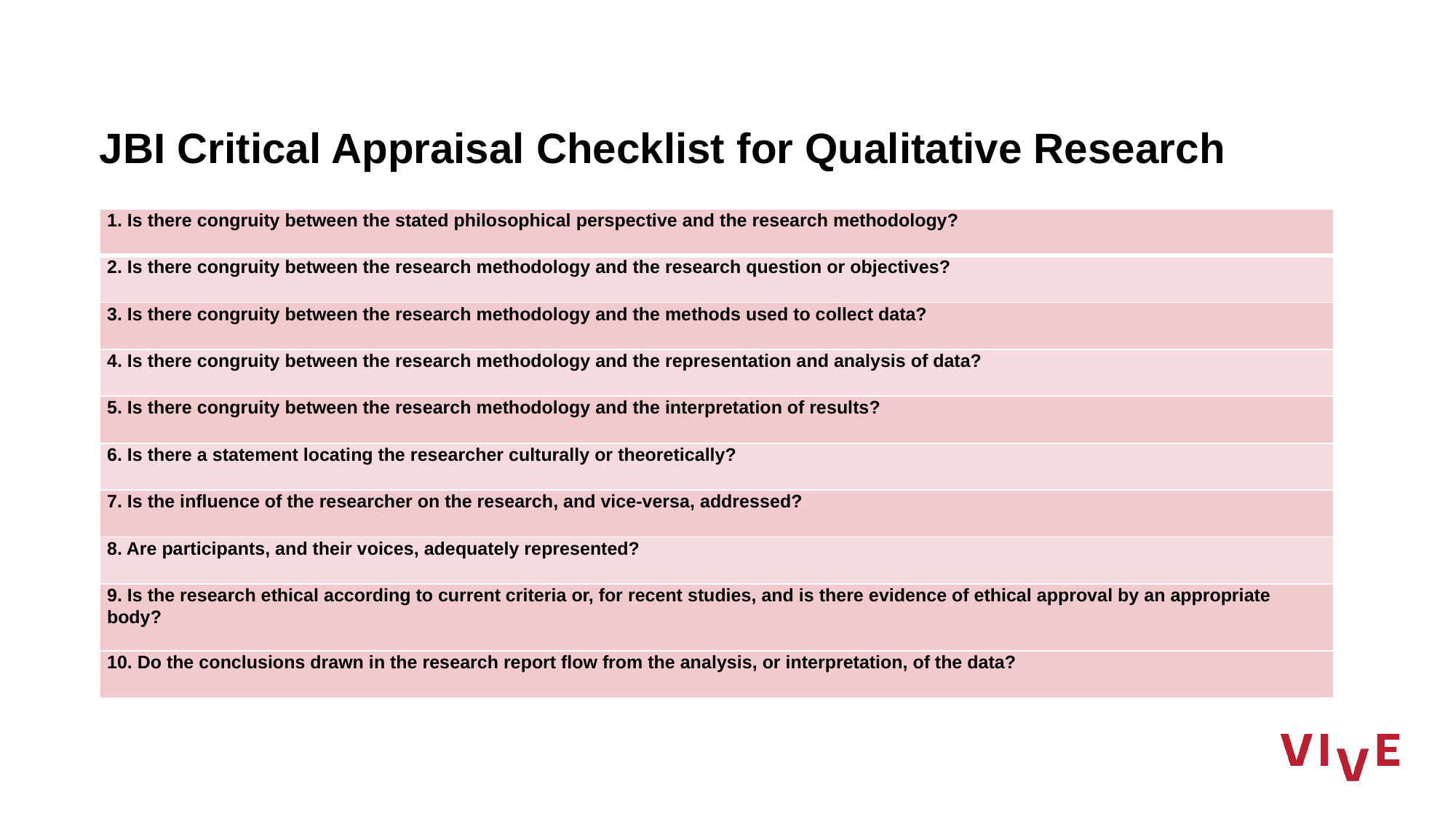

# JBI Critical Appraisal Checklist for Qualitative Research
| 1. Is there congruity between the stated philosophical perspective and the research methodology? |
| --- |
| 2. Is there congruity between the research methodology and the research question or objectives? |
| 3. Is there congruity between the research methodology and the methods used to collect data? |
| 4. Is there congruity between the research methodology and the representation and analysis of data? |
| 5. Is there congruity between the research methodology and the interpretation of results? |
| 6. Is there a statement locating the researcher culturally or theoretically? |
| 7. Is the influence of the researcher on the research, and vice-versa, addressed? |
| 8. Are participants, and their voices, adequately represented? |
| 9. Is the research ethical according to current criteria or, for recent studies, and is there evidence of ethical approval by an appropriate body? |
| 10. Do the conclusions drawn in the research report flow from the analysis, or interpretation, of the data? |